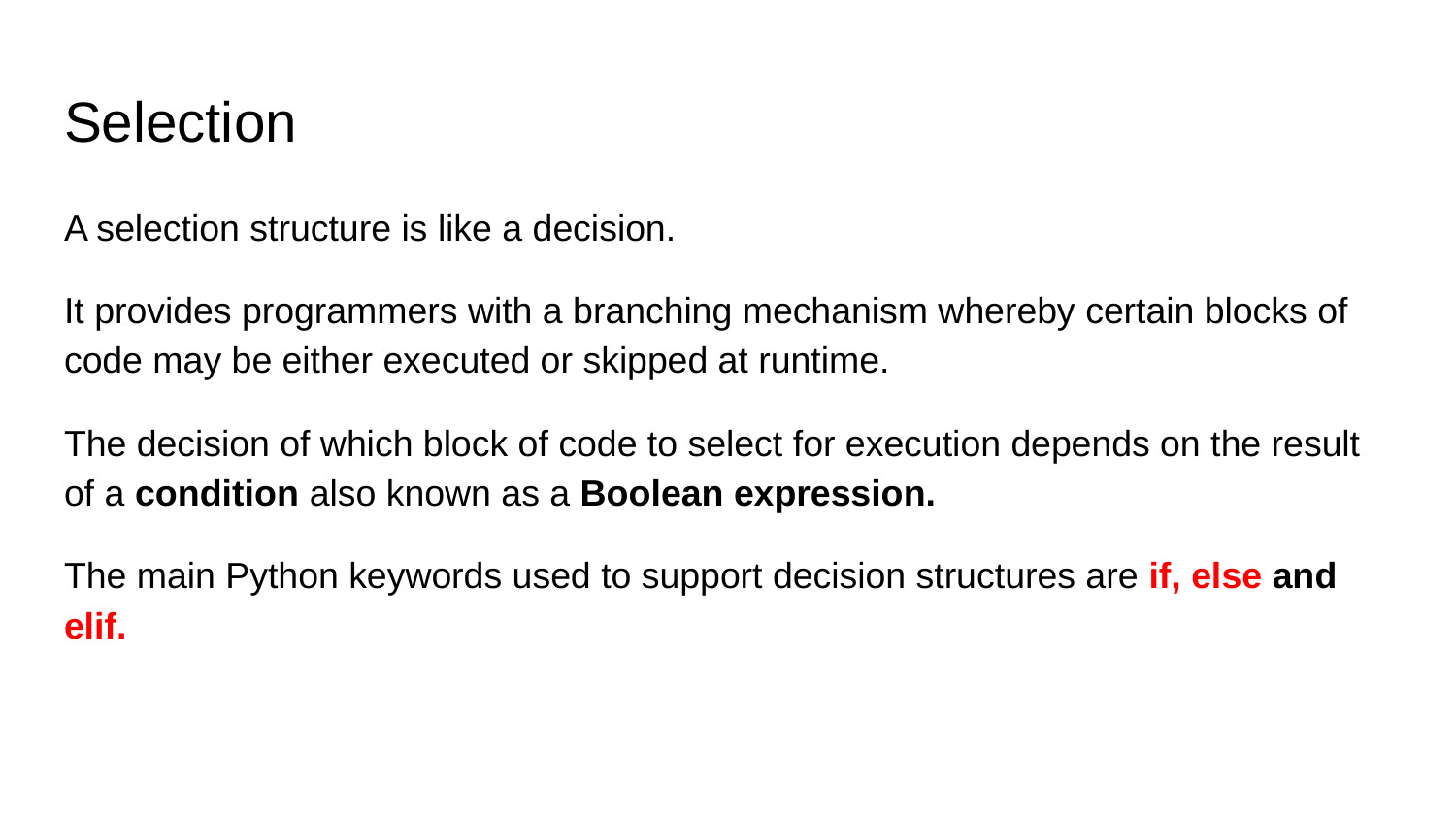

# Selection
A selection structure is like a decision.
It provides programmers with a branching mechanism whereby certain blocks of code may be either executed or skipped at runtime.
The decision of which block of code to select for execution depends on the result of a condition also known as a Boolean expression.
The main Python keywords used to support decision structures are if, else and elif.